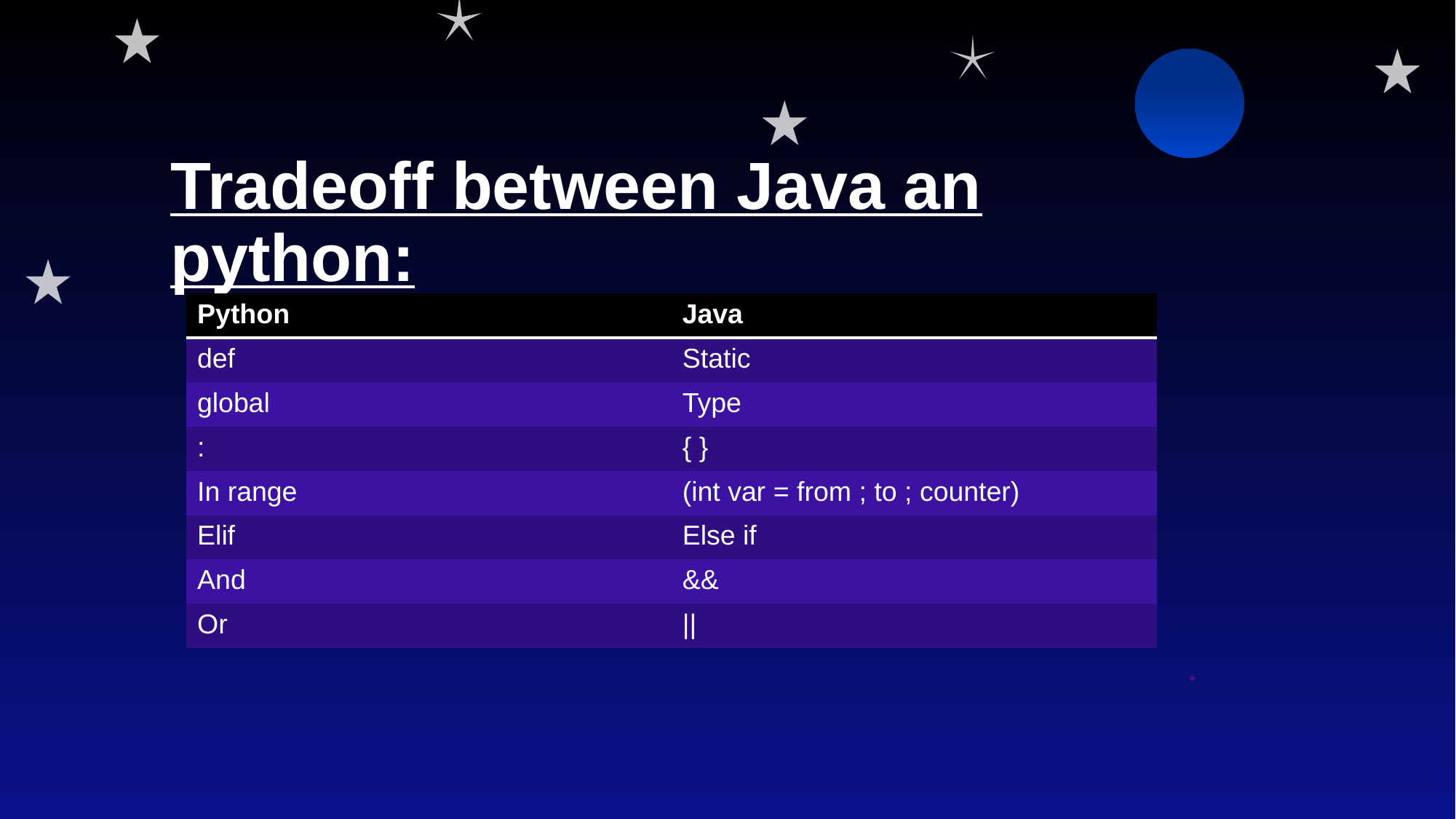

Tradeoff between Java an python:

| Python | Java |
| --- | --- |
| def | Static |
| global | Type |
| : | { } |
| In range | (int var = from ; to ; counter) |
| Elif | Else if |
| And | && |
| Or | || |